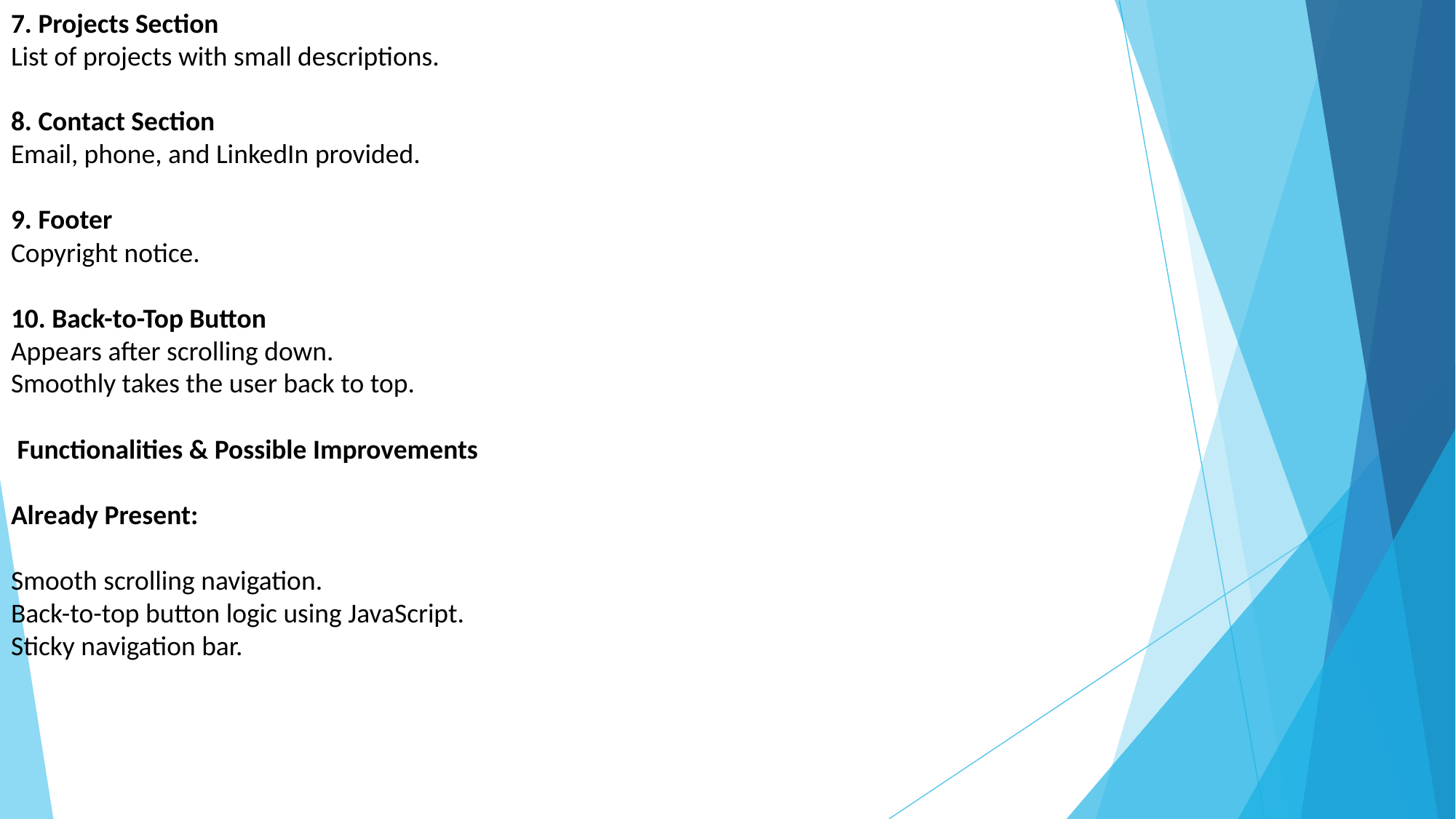

7. Projects Section
List of projects with small descriptions.

8. Contact Section
Email, phone, and LinkedIn provided.

9. Footer
Copyright notice.

10. Back-to-Top Button
Appears after scrolling down.
Smoothly takes the user back to top.

 Functionalities & Possible Improvements

Already Present:

Smooth scrolling navigation.
Back-to-top button logic using JavaScript.
Sticky navigation bar.